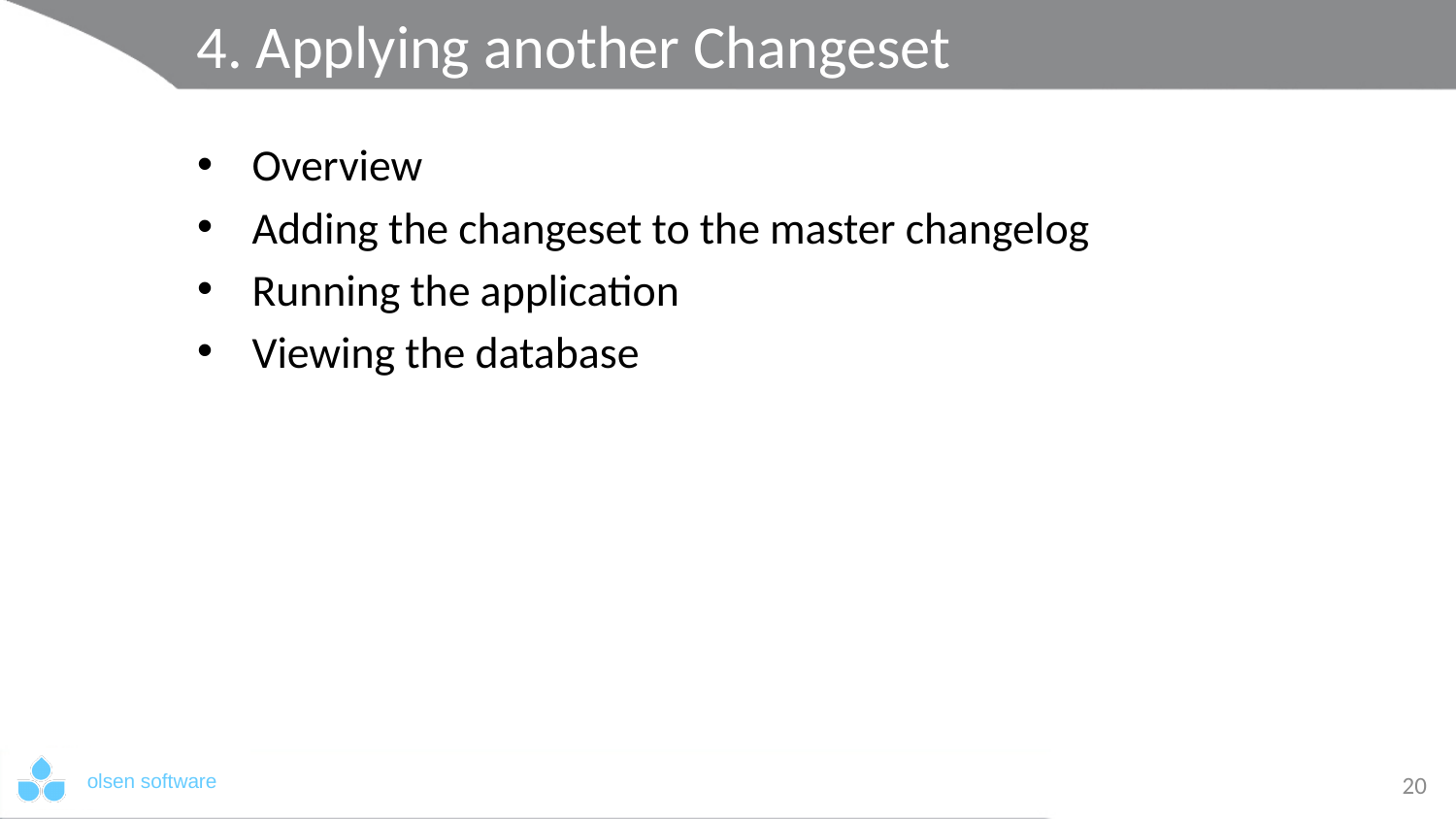

# 4. Applying another Changeset
Overview
Adding the changeset to the master changelog
Running the application
Viewing the database
20